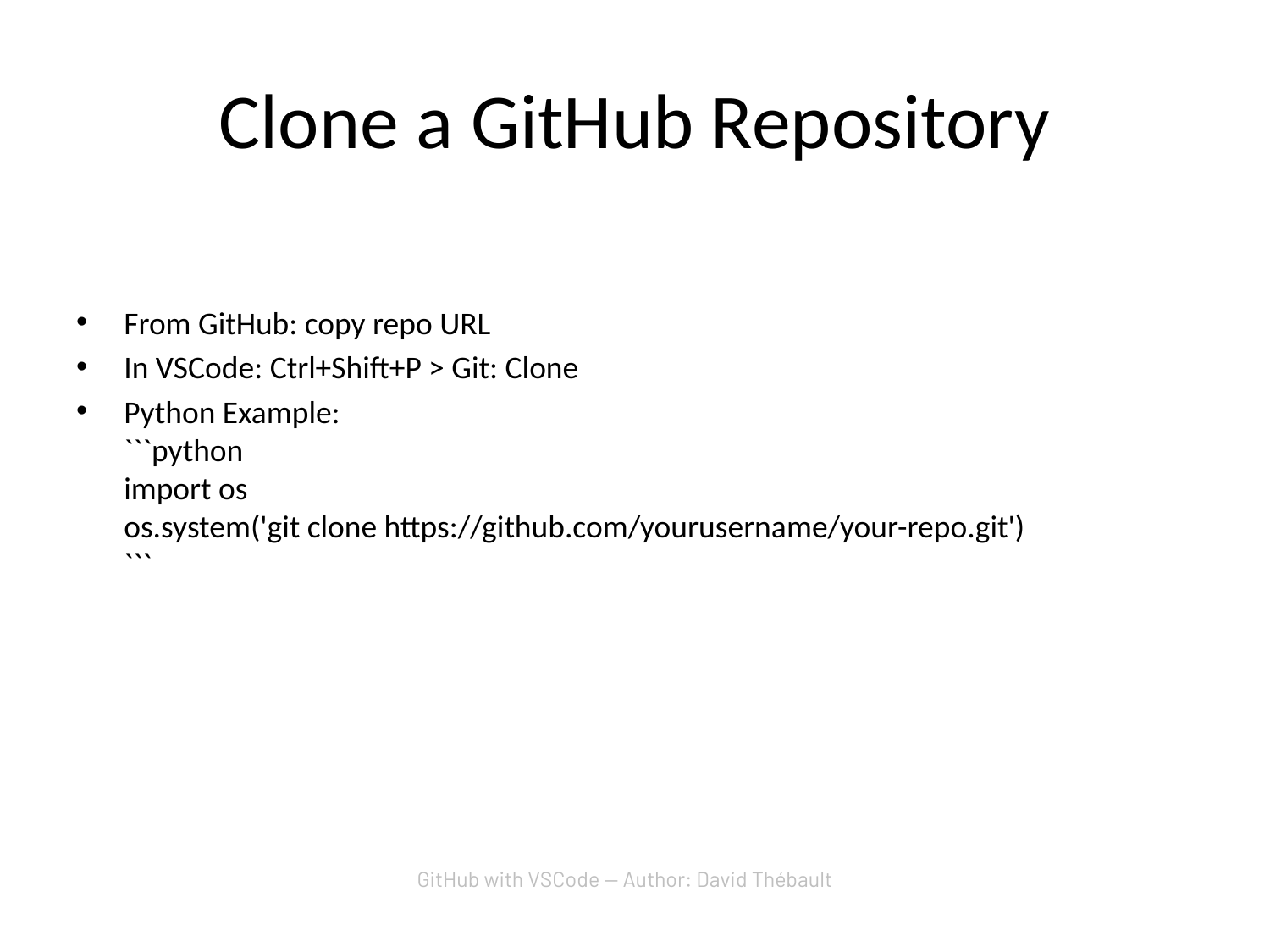

# Clone a GitHub Repository

From GitHub: copy repo URL
In VSCode: Ctrl+Shift+P > Git: Clone
Python Example:
```python
import os
os.system('git clone https://github.com/yourusername/your-repo.git')
```
GitHub with VSCode — Author: David Thébault